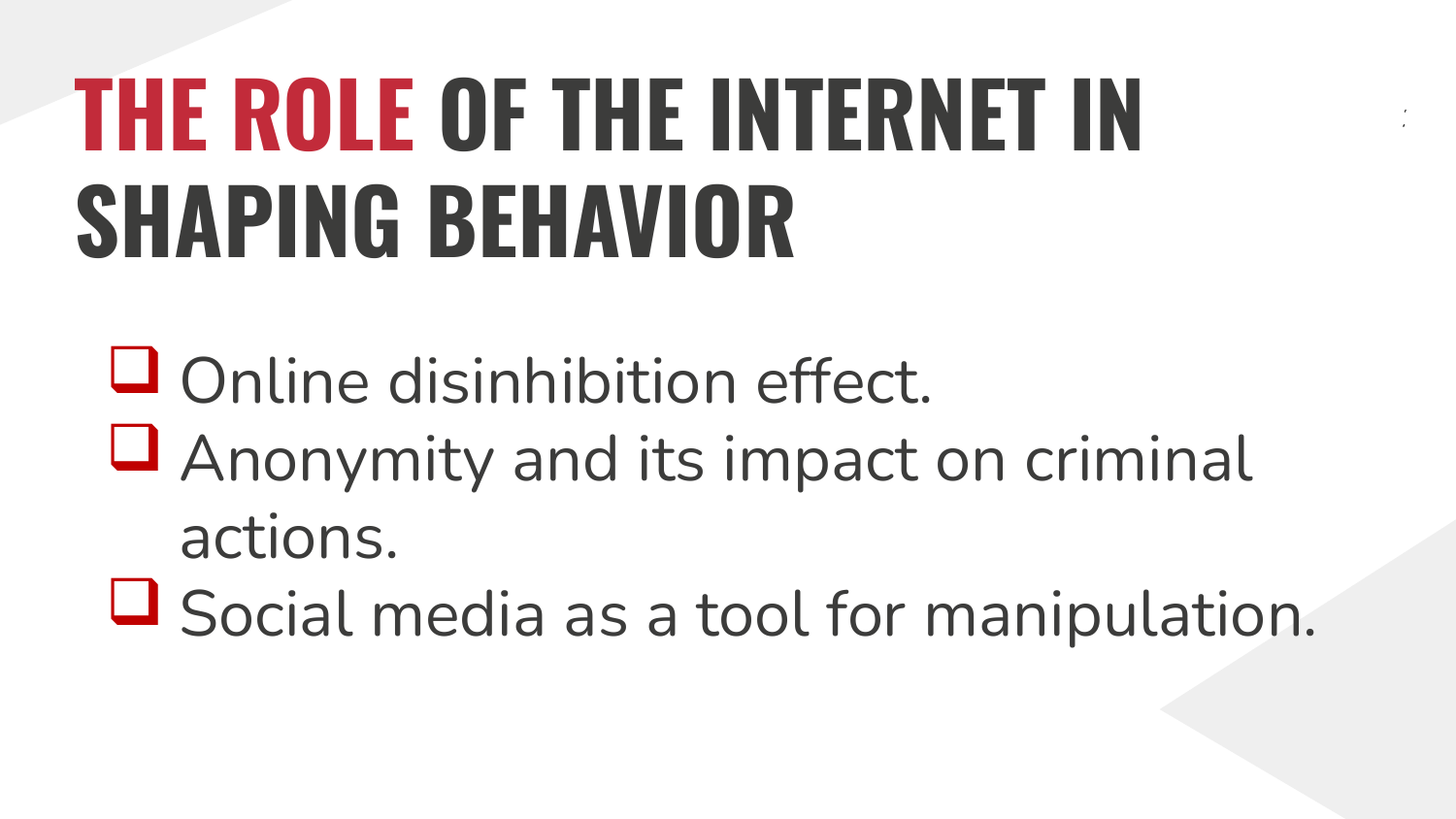

# THE ROLE OF THE INTERNET IN SHAPING BEHAVIOR

Online disinhibition effect.
Anonymity and its impact on criminal actions.
Social media as a tool for manipulation.